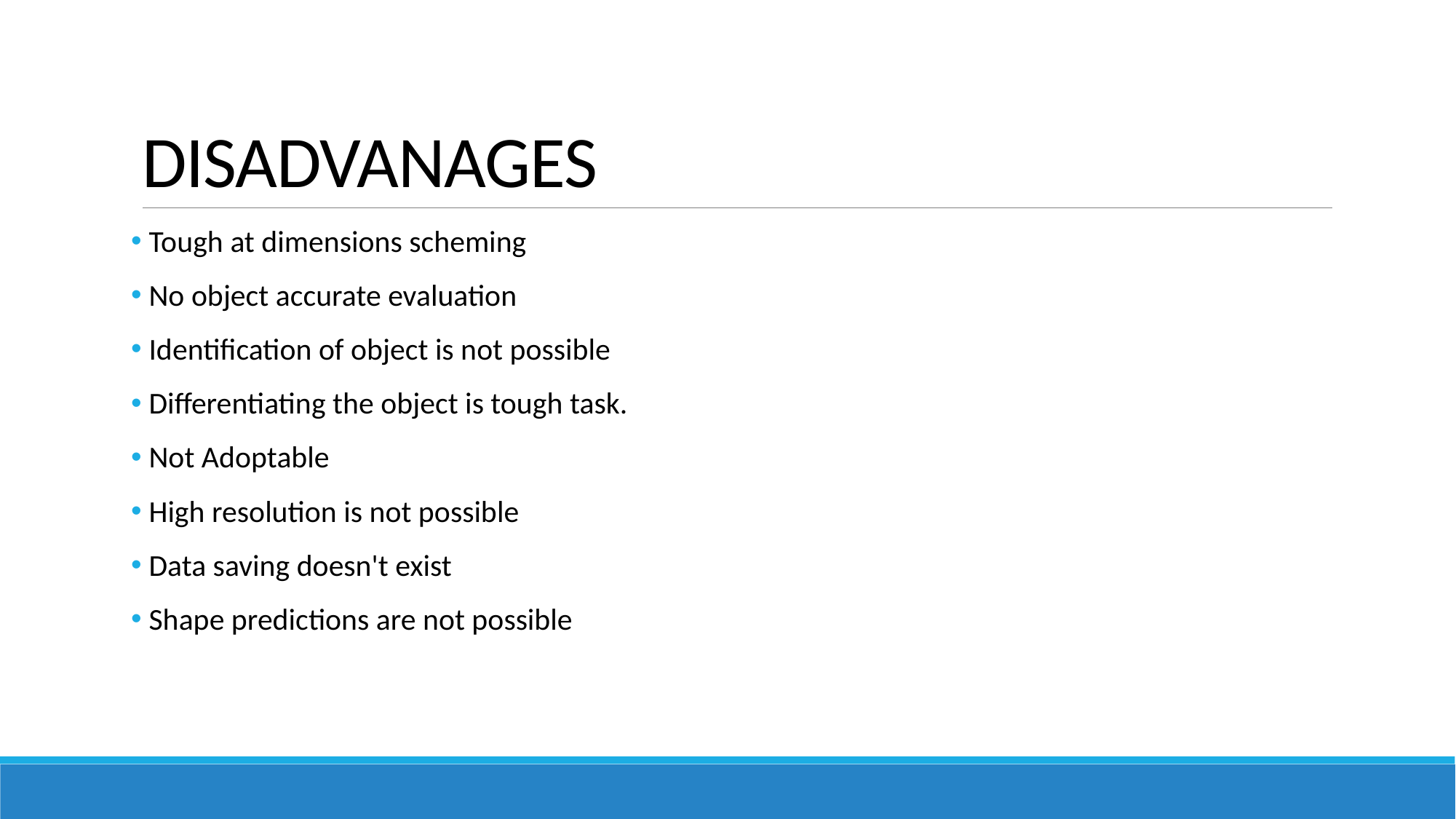

# DISADVANAGES
 Tough at dimensions scheming
 No object accurate evaluation
 Identification of object is not possible
 Differentiating the object is tough task.
 Not Adoptable
 High resolution is not possible
 Data saving doesn't exist
 Shape predictions are not possible